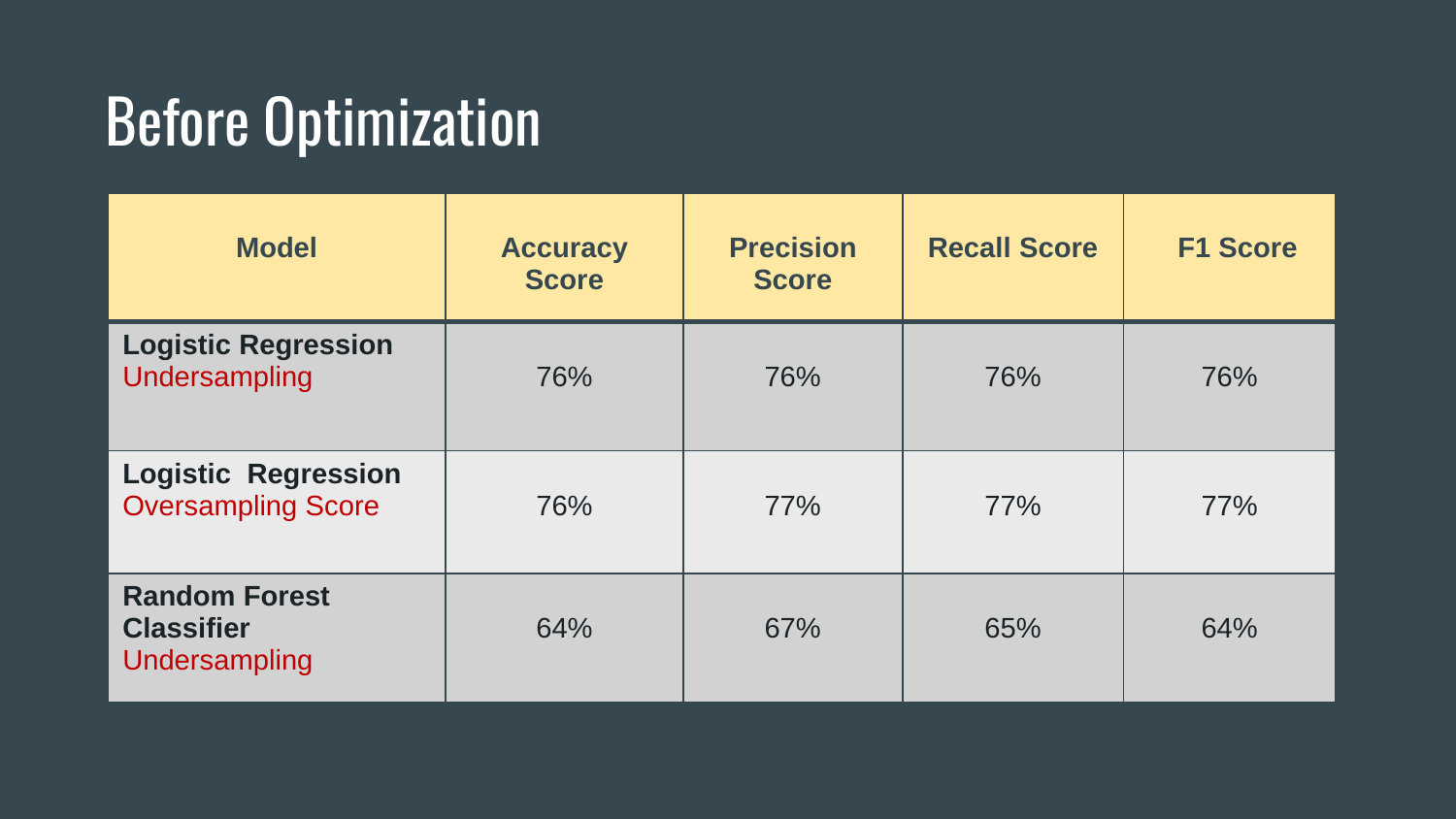

# Before Optimization
| Model | Accuracy Score | Precision Score | Recall Score | F1 Score |
| --- | --- | --- | --- | --- |
| Logistic Regression Undersampling | 76% | 76% | 76% | 76% |
| Logistic Regression Oversampling Score | 76% | 77% | 77% | 77% |
| Random Forest Classifier Undersampling | 64% | 67% | 65% | 64% |